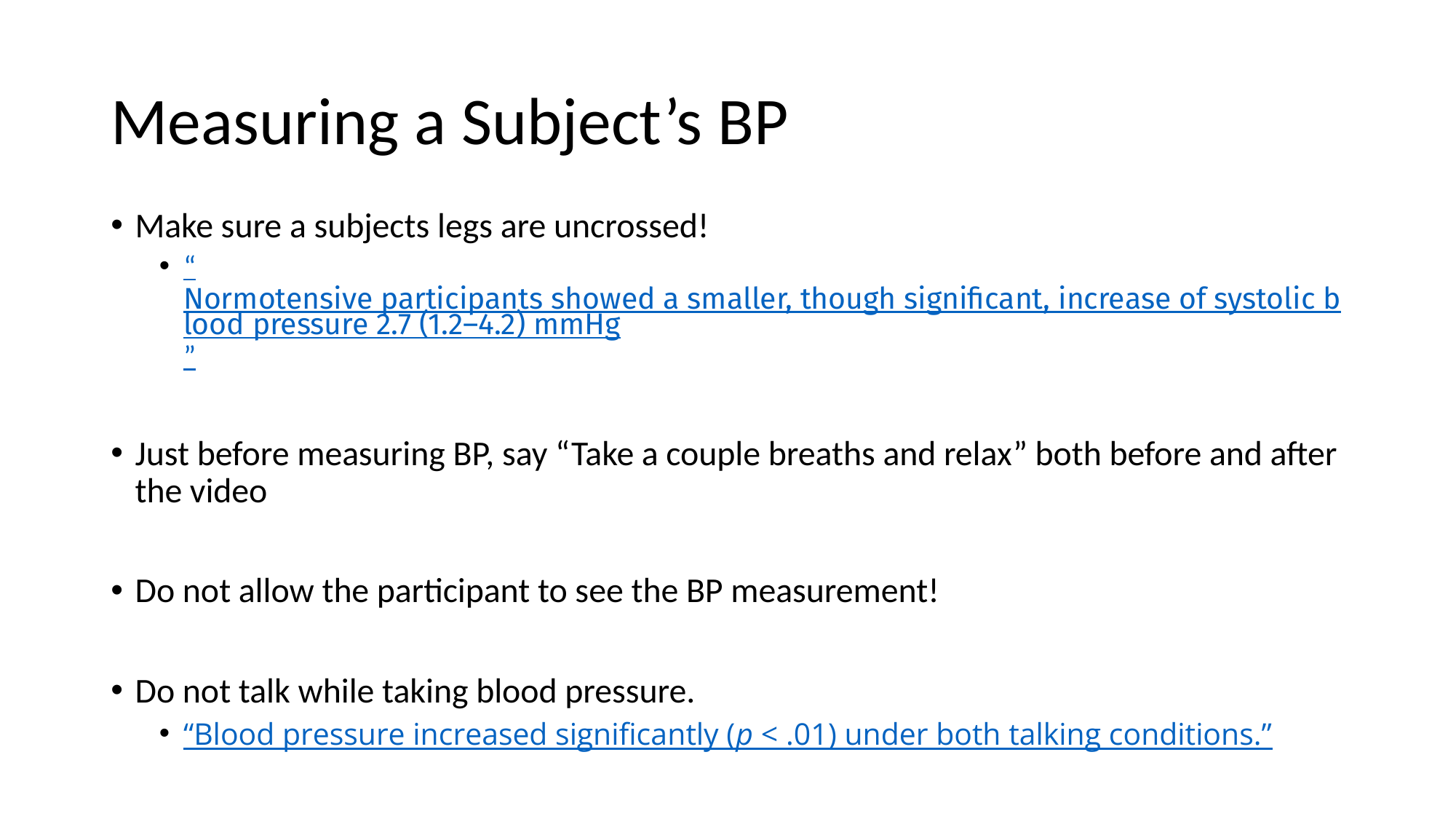

# Measuring a Subject’s BP
Make sure a subjects legs are uncrossed!
“Normotensive participants showed a smaller, though significant, increase of systolic blood pressure 2.7 (1.2–4.2) mmHg”

Just before measuring BP, say “Take a couple breaths and relax” both before and after the video

Do not allow the participant to see the BP measurement!

Do not talk while taking blood pressure.
“Blood pressure increased significantly (p < .01) under both talking conditions.”